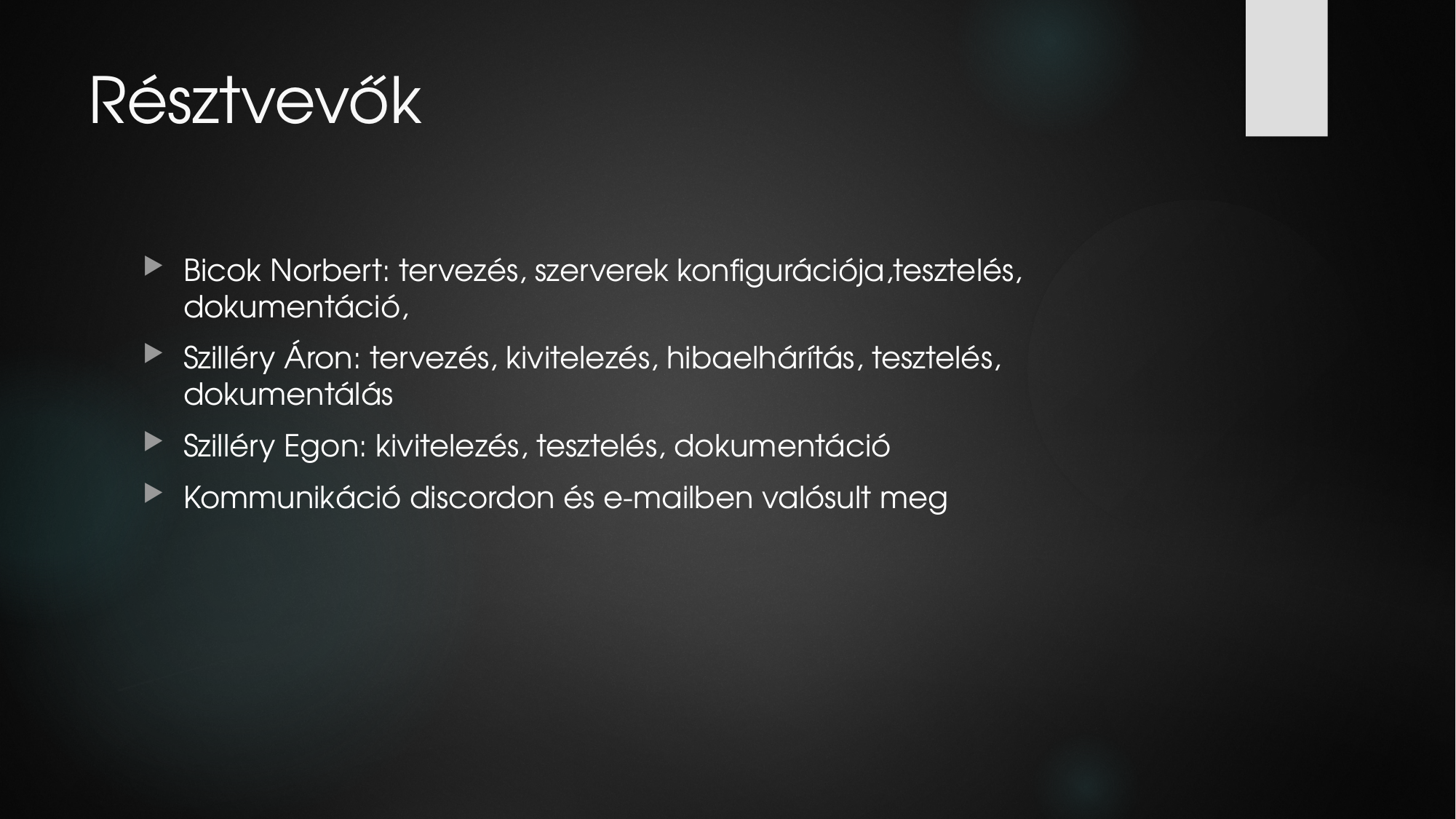

# Résztvevők
Bicok Norbert: tervezés, szerverek konfigurációja,tesztelés, dokumentáció,
Szilléry Áron: tervezés, kivitelezés, hibaelhárítás, tesztelés, dokumentálás
Szilléry Egon: kivitelezés, tesztelés, dokumentáció
Kommunikáció discordon és e-mailben valósult meg